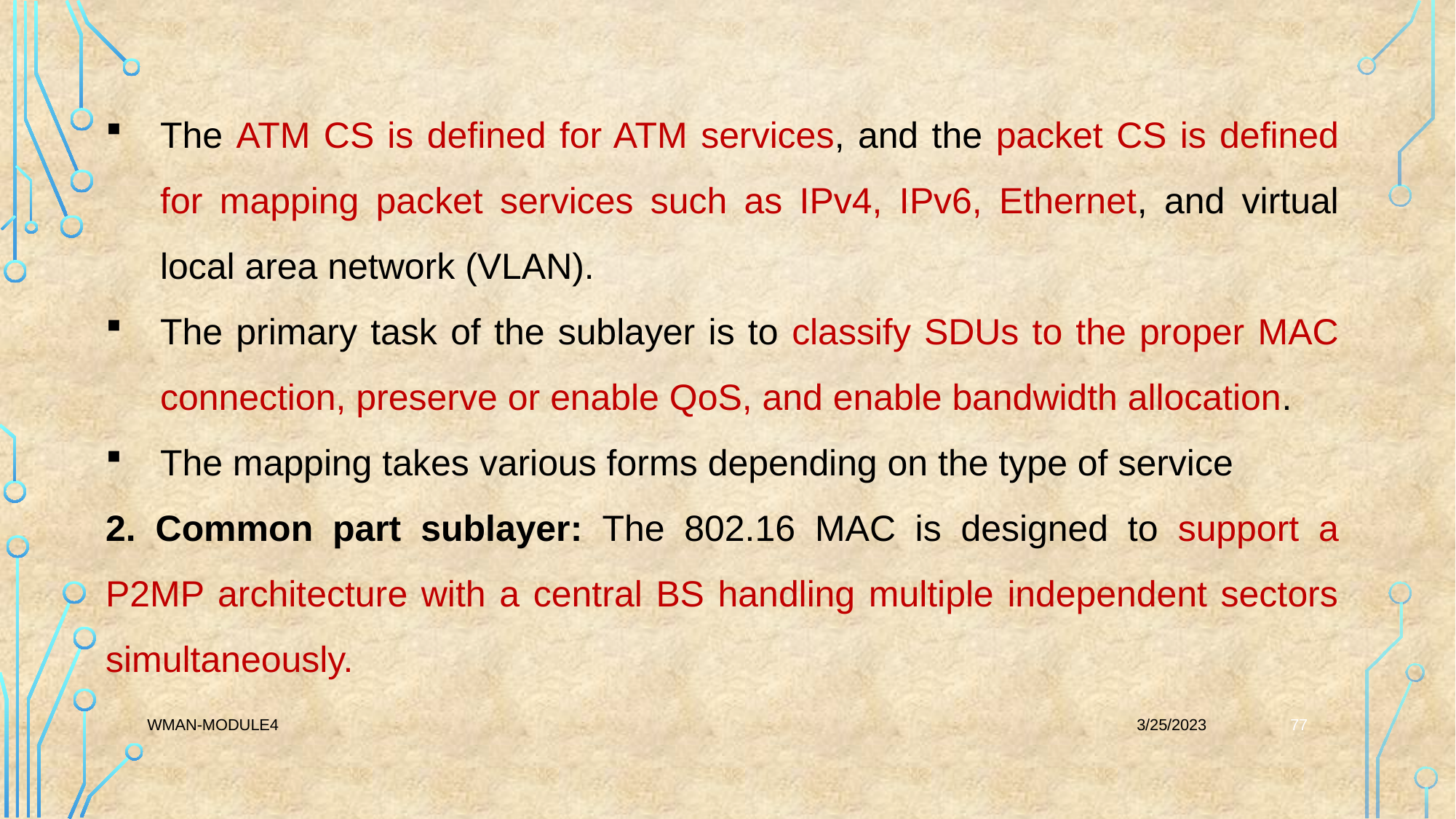

The ATM CS is defined for ATM services, and the packet CS is defined for mapping packet services such as IPv4, IPv6, Ethernet, and virtual local area network (VLAN).
The primary task of the sublayer is to classify SDUs to the proper MAC connection, preserve or enable QoS, and enable bandwidth allocation.
The mapping takes various forms depending on the type of service
2. Common part sublayer: The 802.16 MAC is designed to support a P2MP architecture with a central BS handling multiple independent sectors simultaneously.
77
WMAN-Module4
3/25/2023